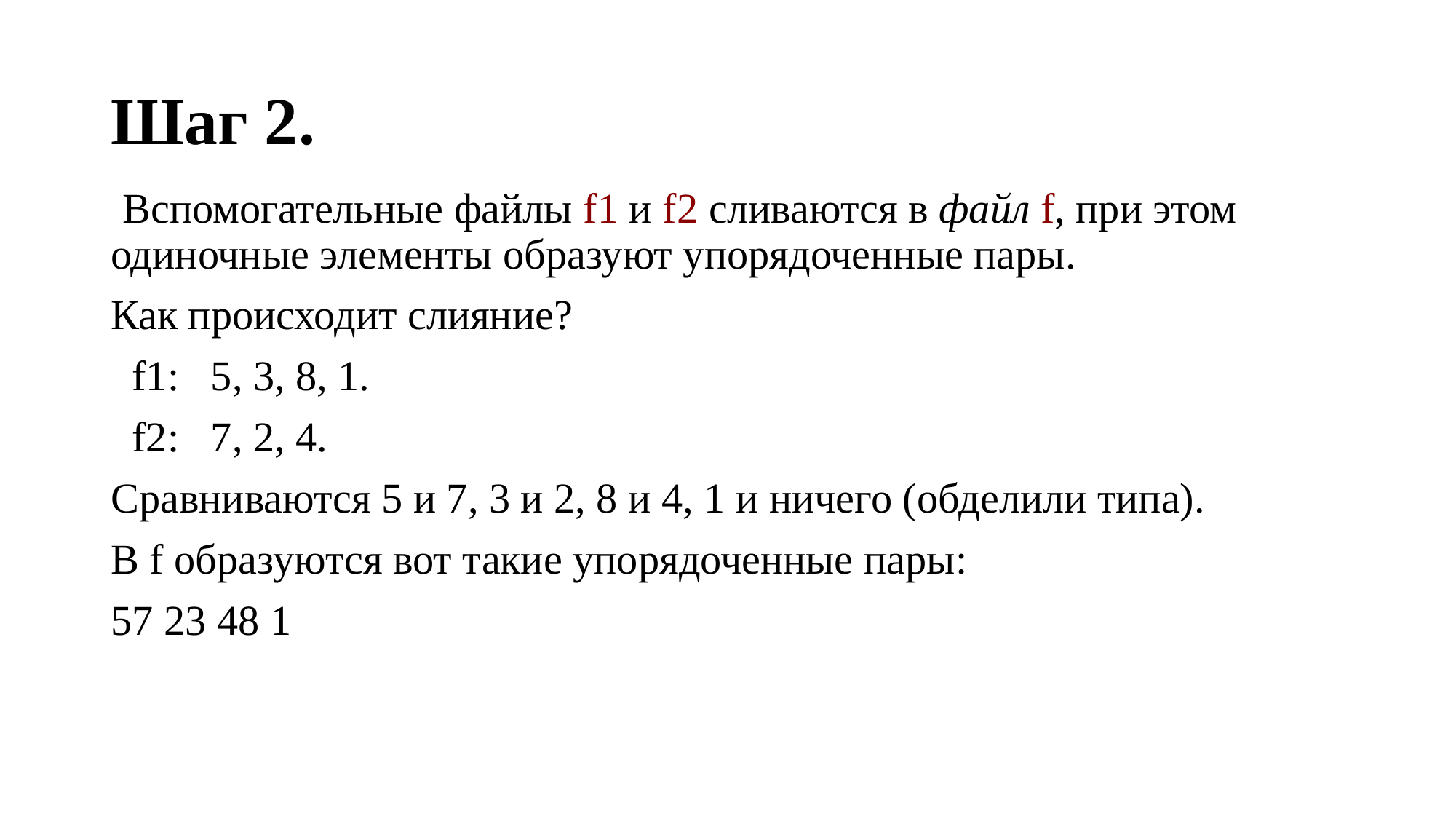

# Шаг 2.
 Вспомогательные файлы f1 и f2 сливаются в файл f, при этом одиночные элементы образуют упорядоченные пары.
Как происходит слияние?
  f1:   5, 3, 8, 1.
  f2:   7, 2, 4.
Сравниваются 5 и 7, 3 и 2, 8 и 4, 1 и ничего (обделили типа).
В f образуются вот такие упорядоченные пары:
57 23 48 1